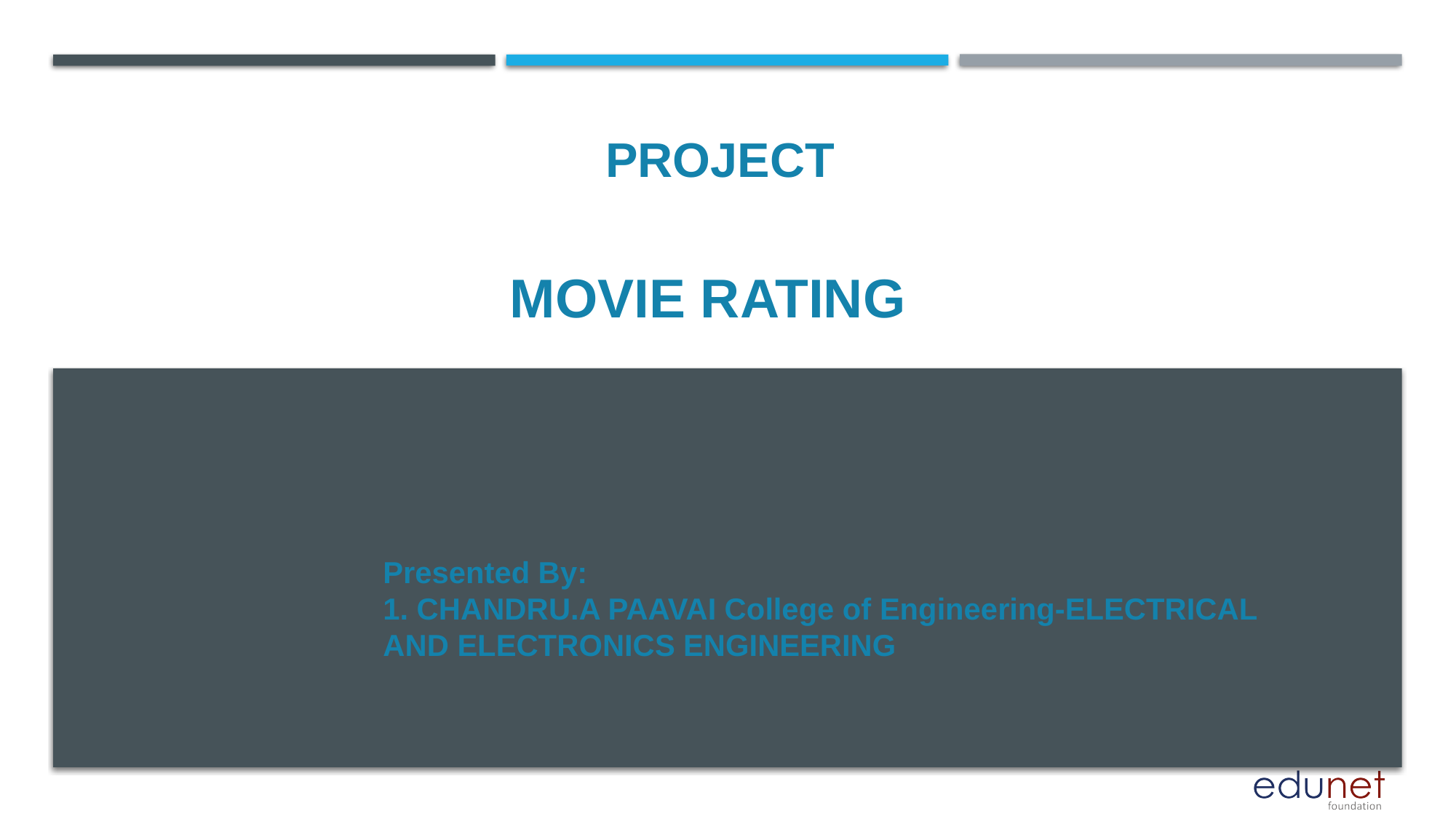

PROJECT
# MOVIE RATING
Presented By:
1. CHANDRU.A PAAVAI College of Engineering-ELECTRICAL AND ELECTRONICS ENGINEERING